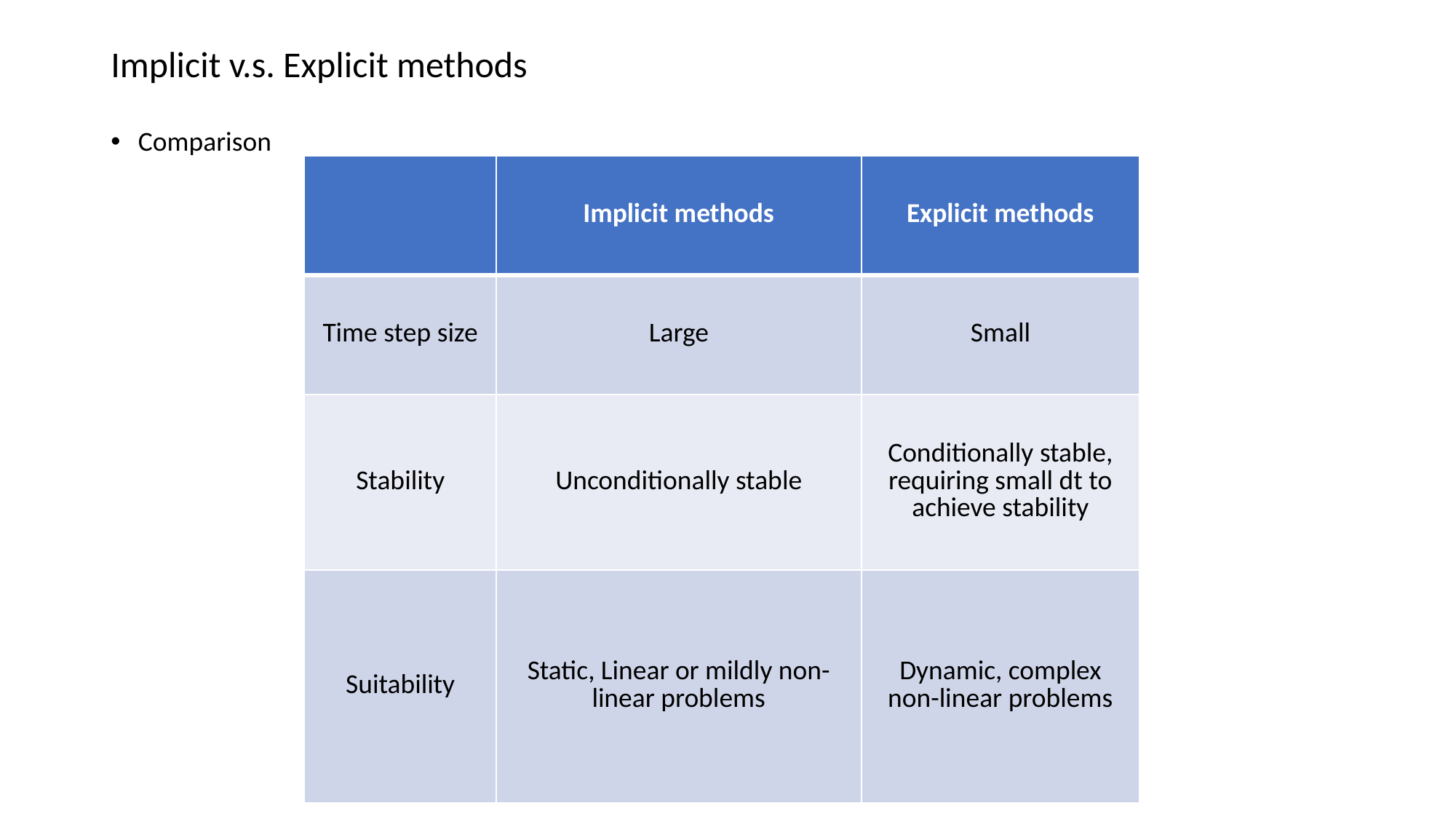

# Implicit v.s. Explicit methods
Comparison

|  | Implicit methods | Explicit methods |
| --- | --- | --- |
| Time step size | Large | Small |
| Stability | Unconditionally stable | Conditionally stable, requiring small dt to achieve stability |
| Suitability | Static, Linear or mildly non-linear problems | Dynamic, complex non-linear problems |